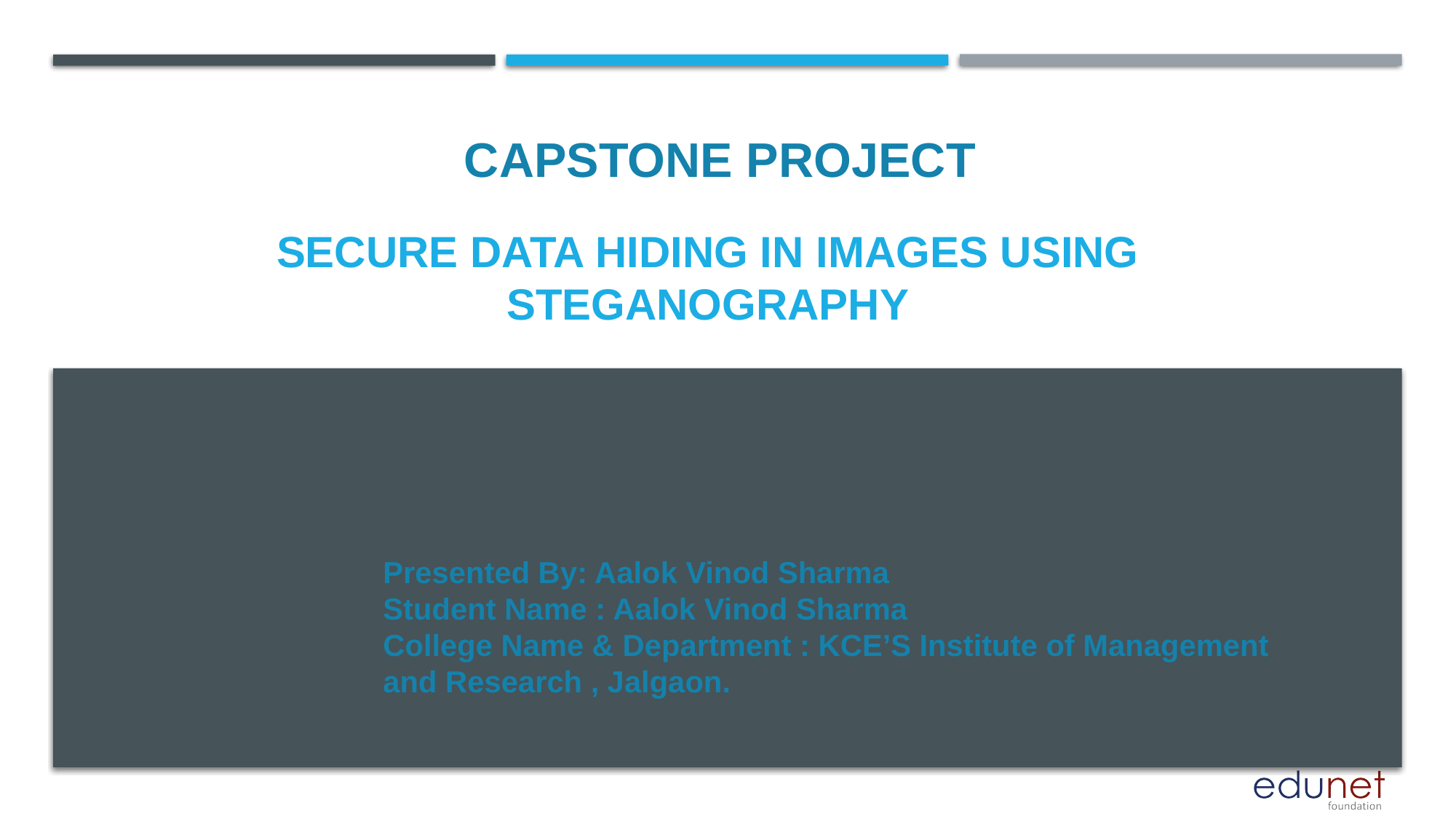

CAPSTONE PROJECT
# SECURE DATA HIDING IN IMAGES USING STEGANOGRAPHY
Presented By: Aalok Vinod Sharma
Student Name : Aalok Vinod Sharma
College Name & Department : KCE’S Institute of Management and Research , Jalgaon.